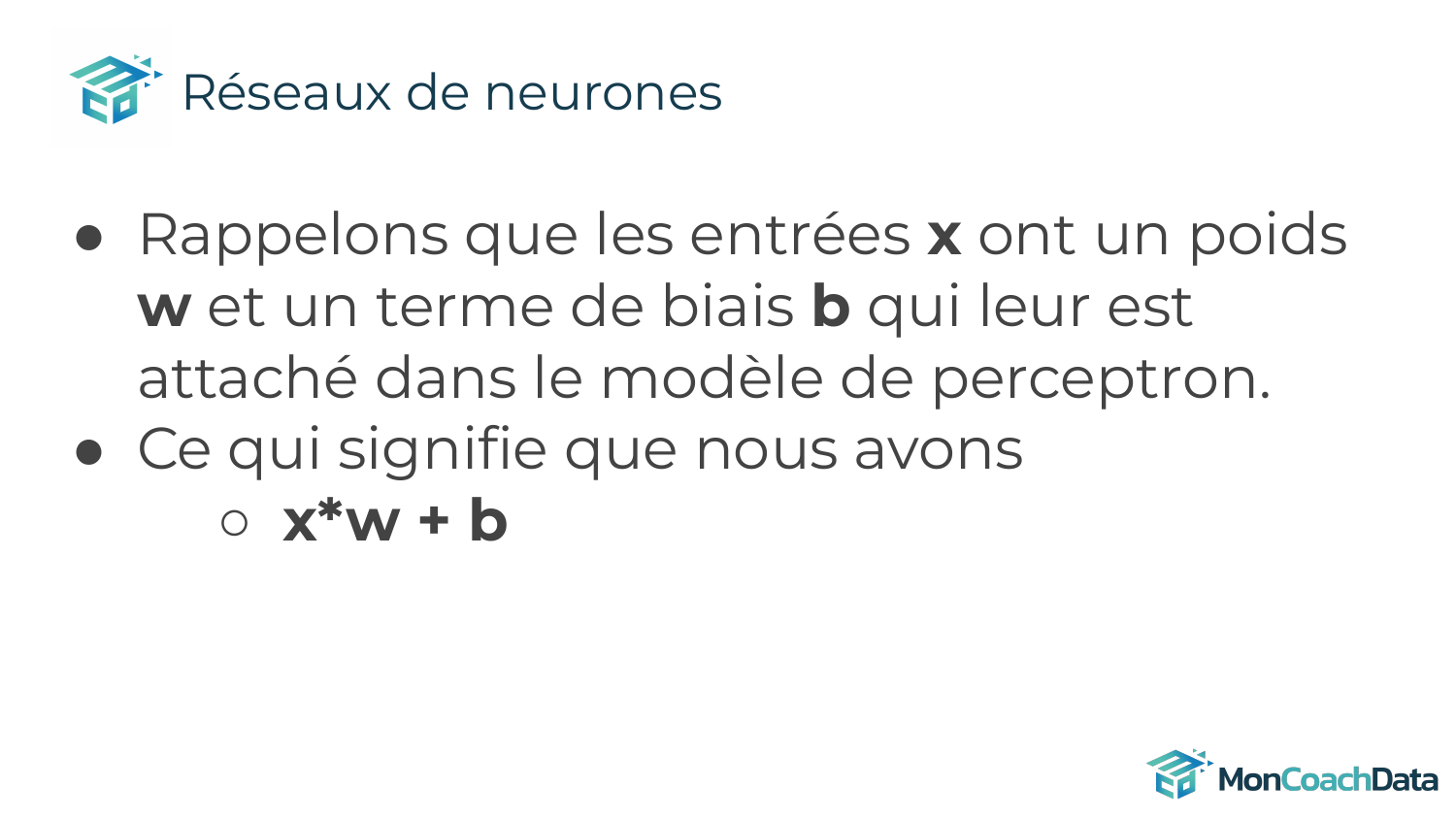

# Réseaux de neurones
Rappelons que les entrées x ont un poids w et un terme de biais b qui leur est attaché dans le modèle de perceptron.
Ce qui signifie que nous avons
x*w + b